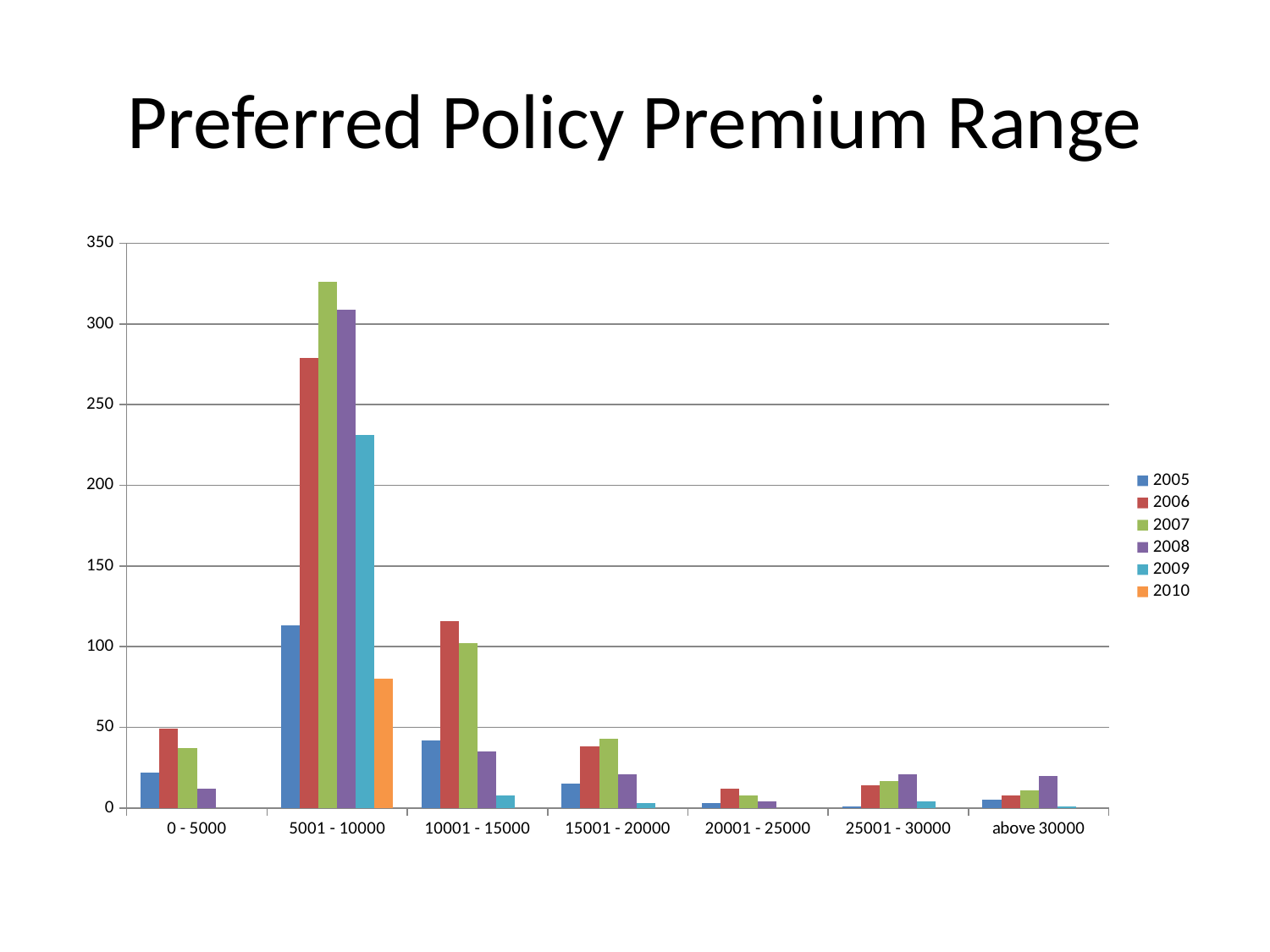

# Preferred Policy Premium Range

### Chart

| Category | 2005 | 2006 | 2007 | 2008 | 2009 | 2010 |
|---|---|---|---|---|---|---|
| 0 - 5000 | 22.0 | 49.0 | 37.0 | 12.0 | None | None |
| 5001 - 10000 | 113.0 | 279.0 | 326.0 | 309.0 | 231.0 | 80.0 |
| 10001 - 15000 | 42.0 | 116.0 | 102.0 | 35.0 | 8.0 | None |
| 15001 - 20000 | 15.0 | 38.0 | 43.0 | 21.0 | 3.0 | None |
| 20001 - 25000 | 3.0 | 12.0 | 8.0 | 4.0 | None | None |
| 25001 - 30000 | 1.0 | 14.0 | 17.0 | 21.0 | 4.0 | None |
| above 30000 | 5.0 | 8.0 | 11.0 | 20.0 | 1.0 | None |